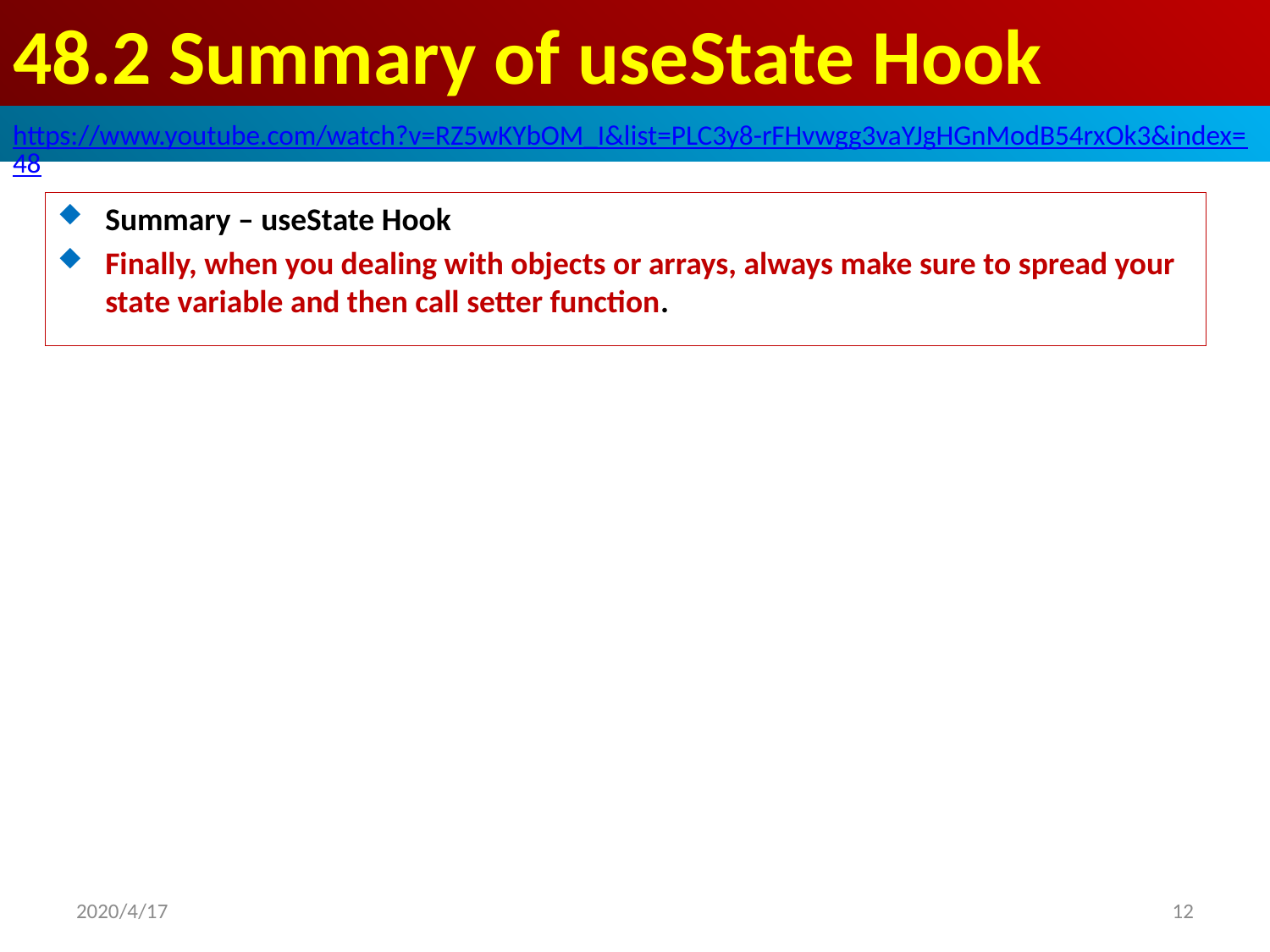

# 48.2 Summary of useState Hook
https://www.youtube.com/watch?v=RZ5wKYbOM_I&list=PLC3y8-rFHvwgg3vaYJgHGnModB54rxOk3&index=48
Summary – useState Hook
Finally, when you dealing with objects or arrays, always make sure to spread your state variable and then call setter function.

2020/4/17
12